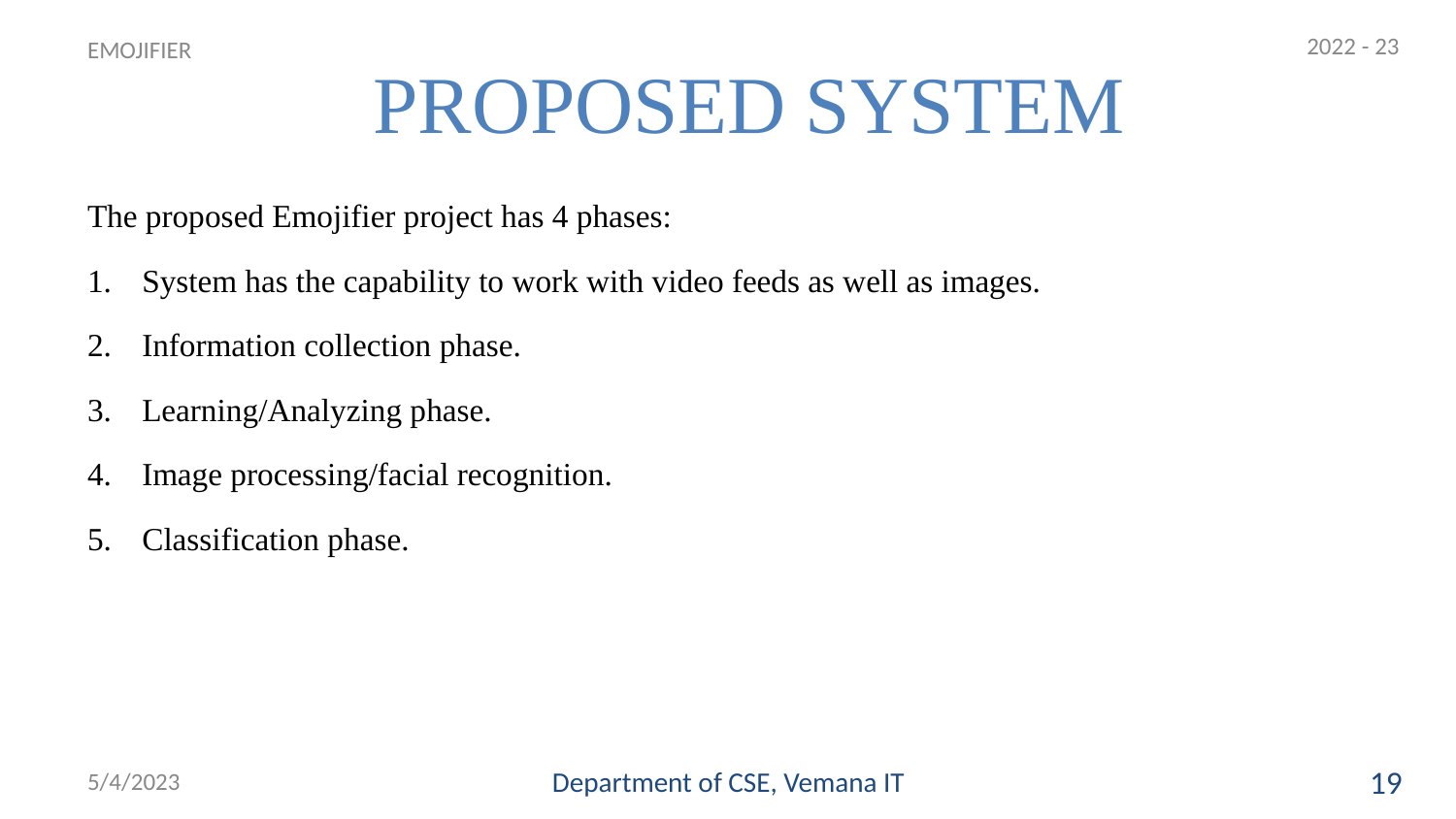

2022 - 23
# PROPOSED SYSTEM
EMOJIFIER
The proposed Emojifier project has 4 phases:
System has the capability to work with video feeds as well as images.
Information collection phase.
Learning/Analyzing phase.
Image processing/facial recognition.
Classification phase.

5/4/2023
Department of CSE, Vemana IT
19